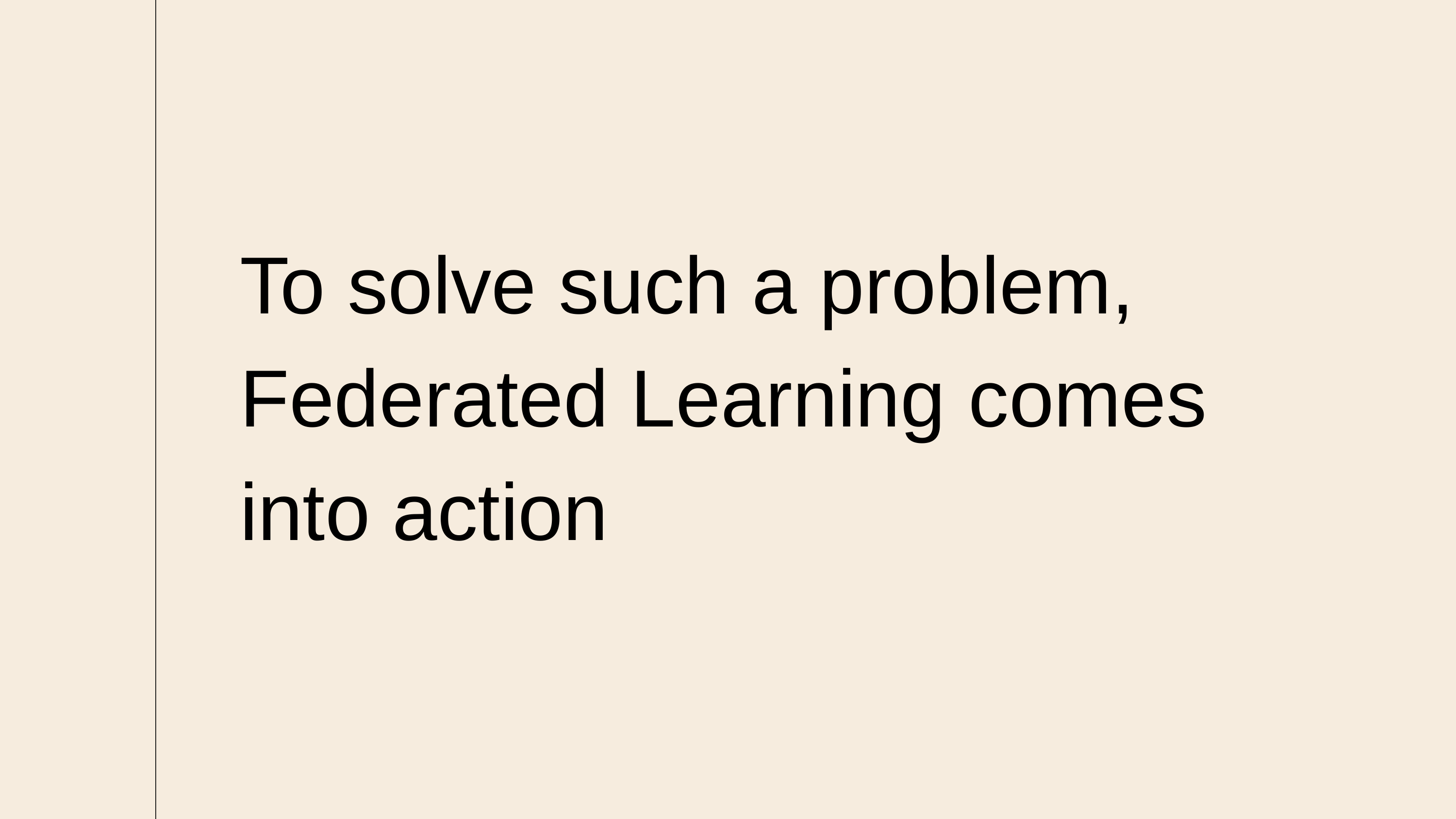

To solve such a problem,
Federated Learning comes
into action